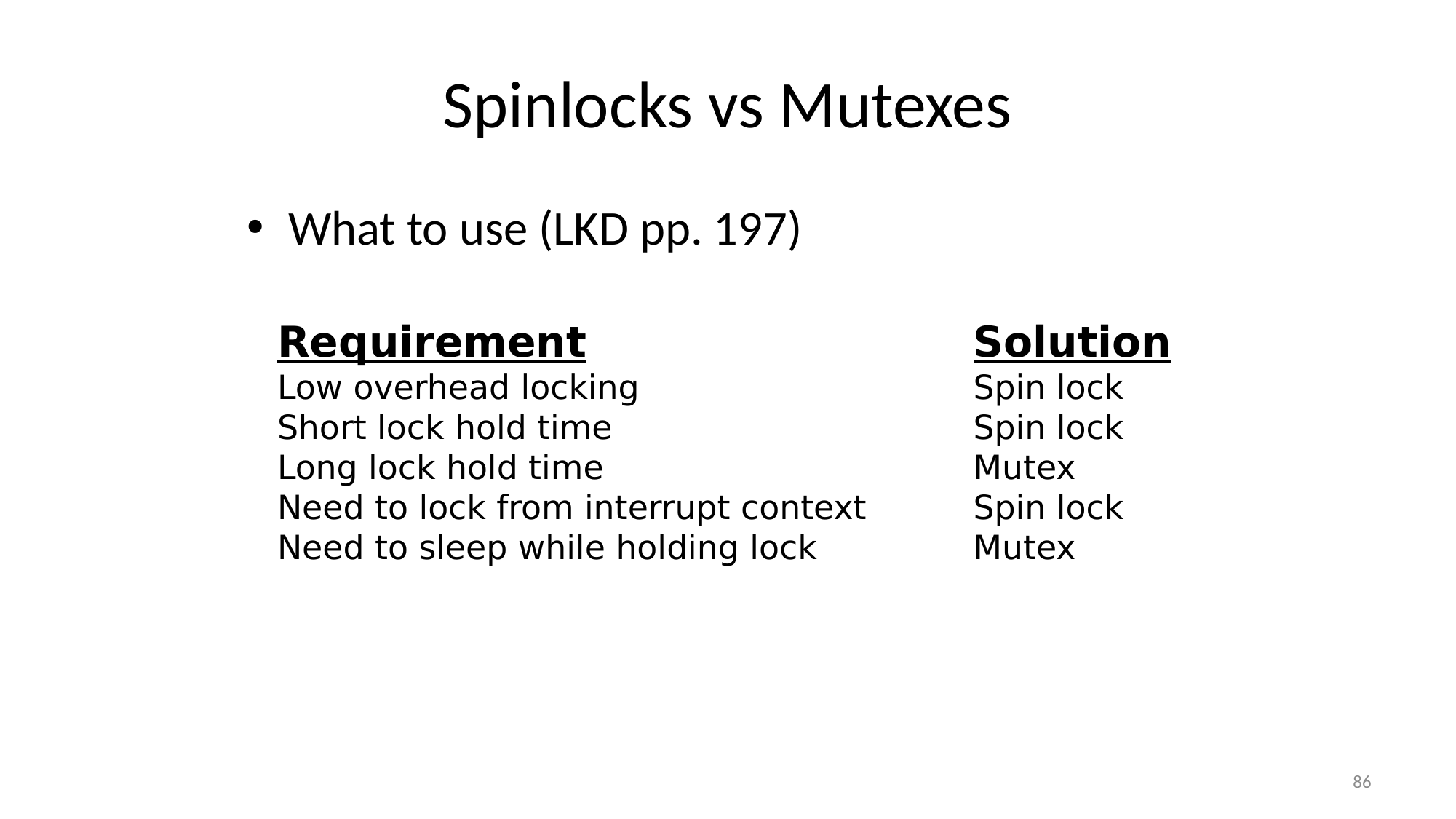

# Spinlocks vs Mutexes
What to use (LKD pp. 197)

Requirement
Low overhead locking
Short lock hold time
Long lock hold time
Need to lock from interrupt context
Need to sleep while holding lock
Solution
Spin lock
Spin lock
Mutex
Spin lock
Mutex
86